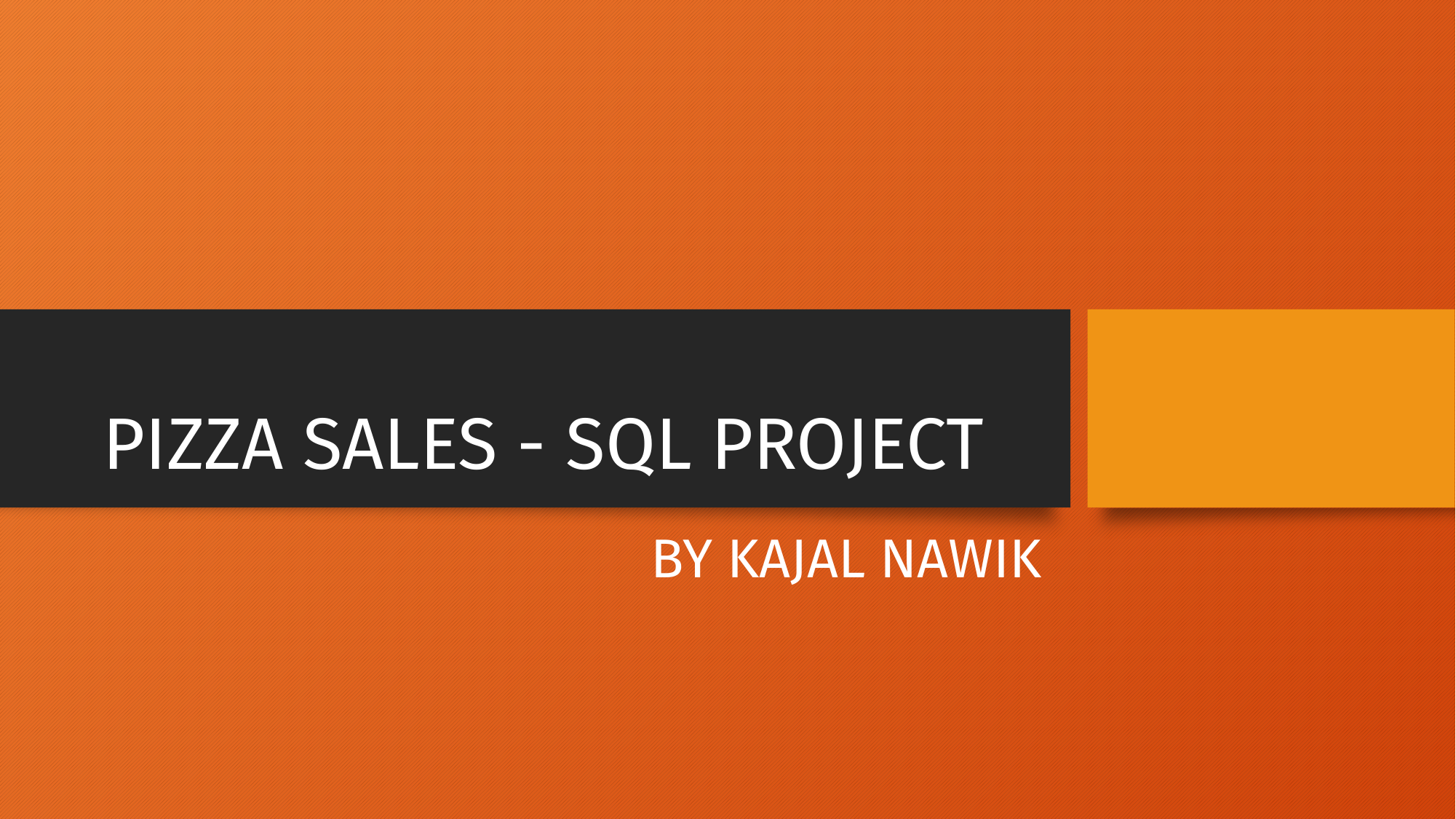

# PIZZA SALES - SQL PROJECT
BY KAJAL NAWIK